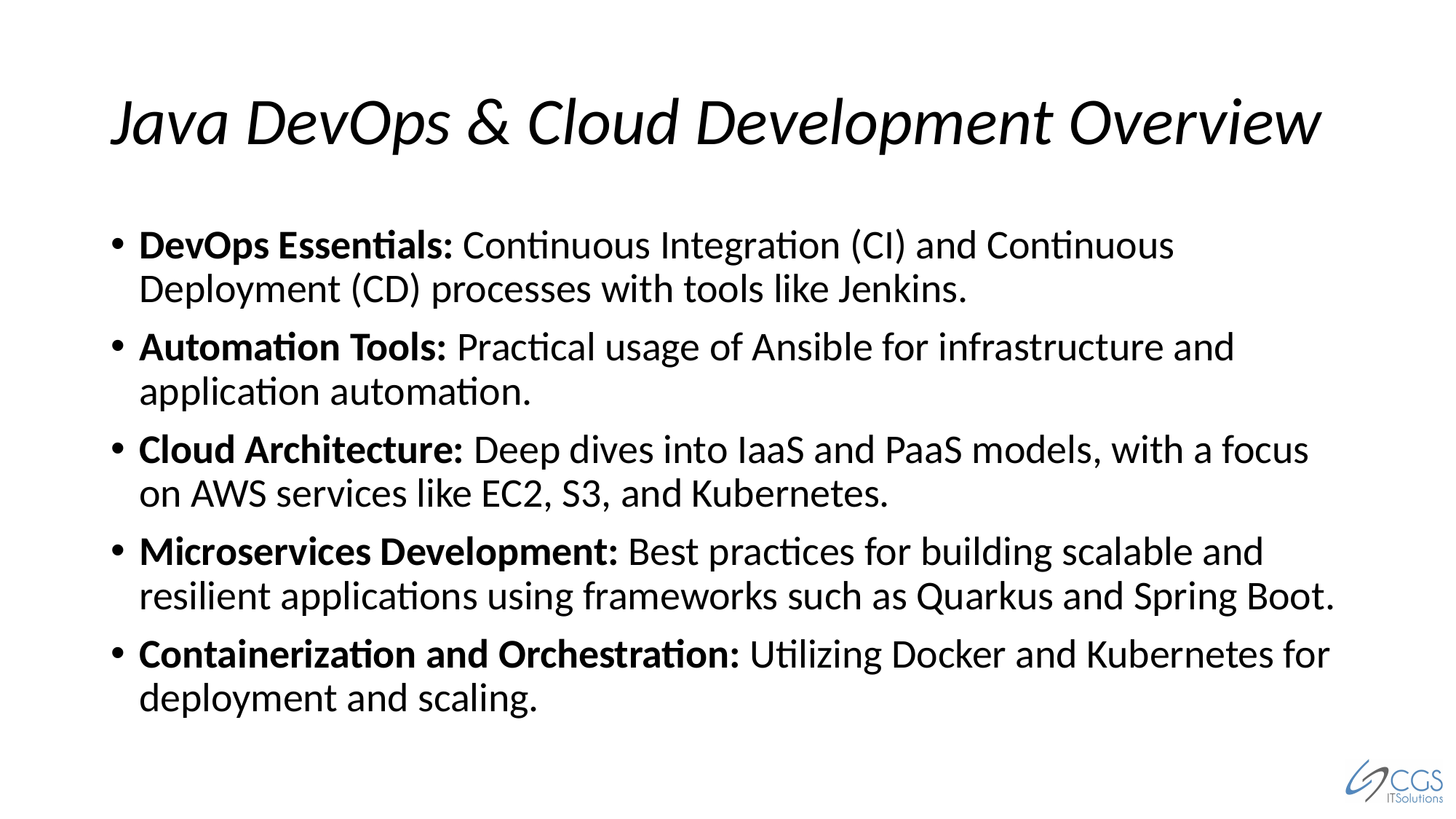

# Java DevOps & Cloud Development Overview
DevOps Essentials: Continuous Integration (CI) and Continuous Deployment (CD) processes with tools like Jenkins.
Automation Tools: Practical usage of Ansible for infrastructure and application automation.
Cloud Architecture: Deep dives into IaaS and PaaS models, with a focus on AWS services like EC2, S3, and Kubernetes.
Microservices Development: Best practices for building scalable and resilient applications using frameworks such as Quarkus and Spring Boot.
Containerization and Orchestration: Utilizing Docker and Kubernetes for deployment and scaling.